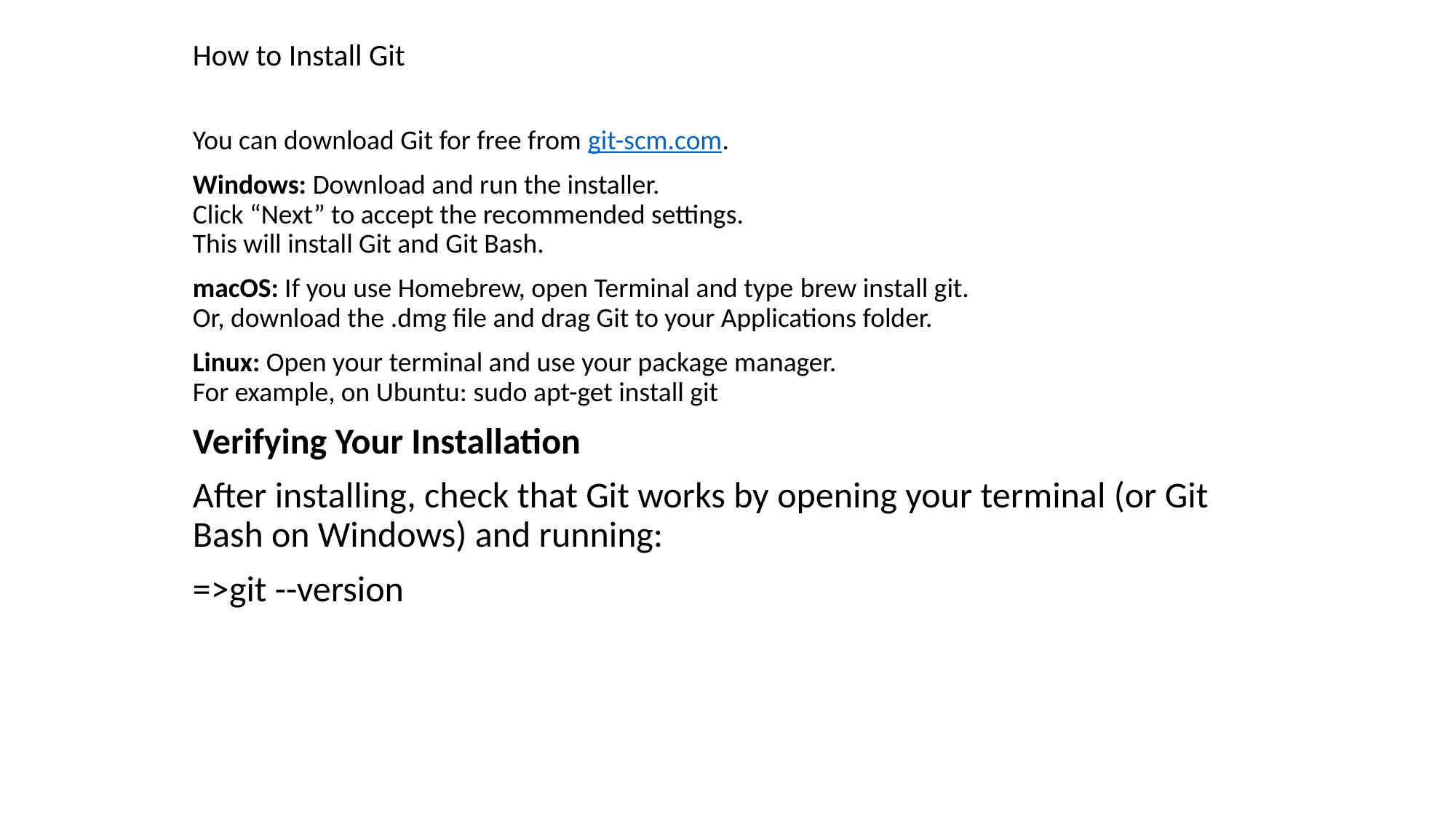

# How to Install Git
You can download Git for free from git-scm.com.
Windows: Download and run the installer.
Click “Next” to accept the recommended settings.
This will install Git and Git Bash.
macOS: If you use Homebrew, open Terminal and type brew install git.
Or, download the .dmg file and drag Git to your Applications folder.
Linux: Open your terminal and use your package manager.
For example, on Ubuntu: sudo apt-get install git
Verifying Your Installation
After installing, check that Git works by opening your terminal (or Git Bash on Windows) and running:
=>git --version